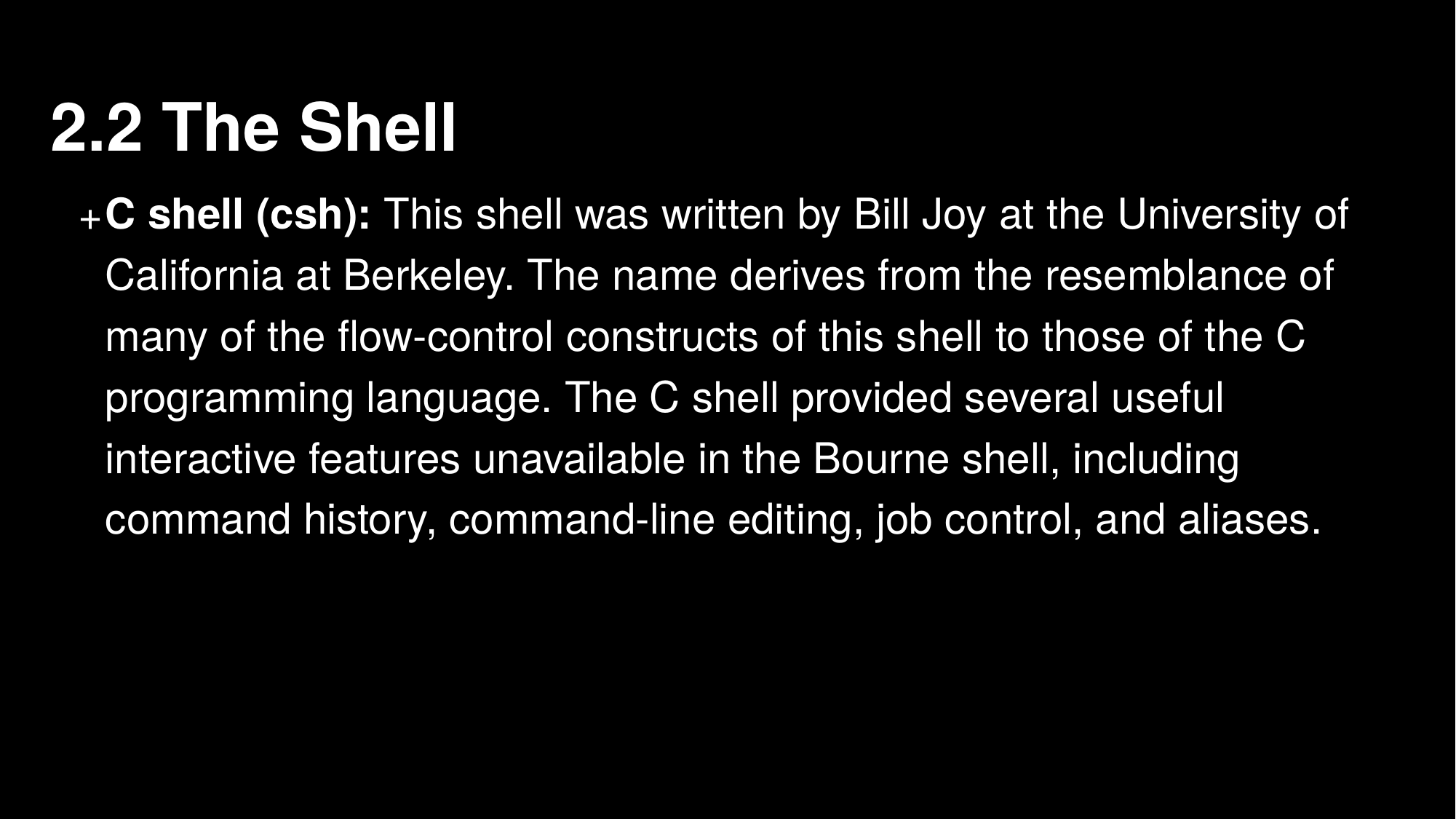

# 2.2 The Shell
C shell (csh): This shell was written by Bill Joy at the University of California at Berkeley. The name derives from the resemblance of many of the flow-control constructs of this shell to those of the C programming language. The C shell provided several useful interactive features unavailable in the Bourne shell, including command history, command-line editing, job control, and aliases.